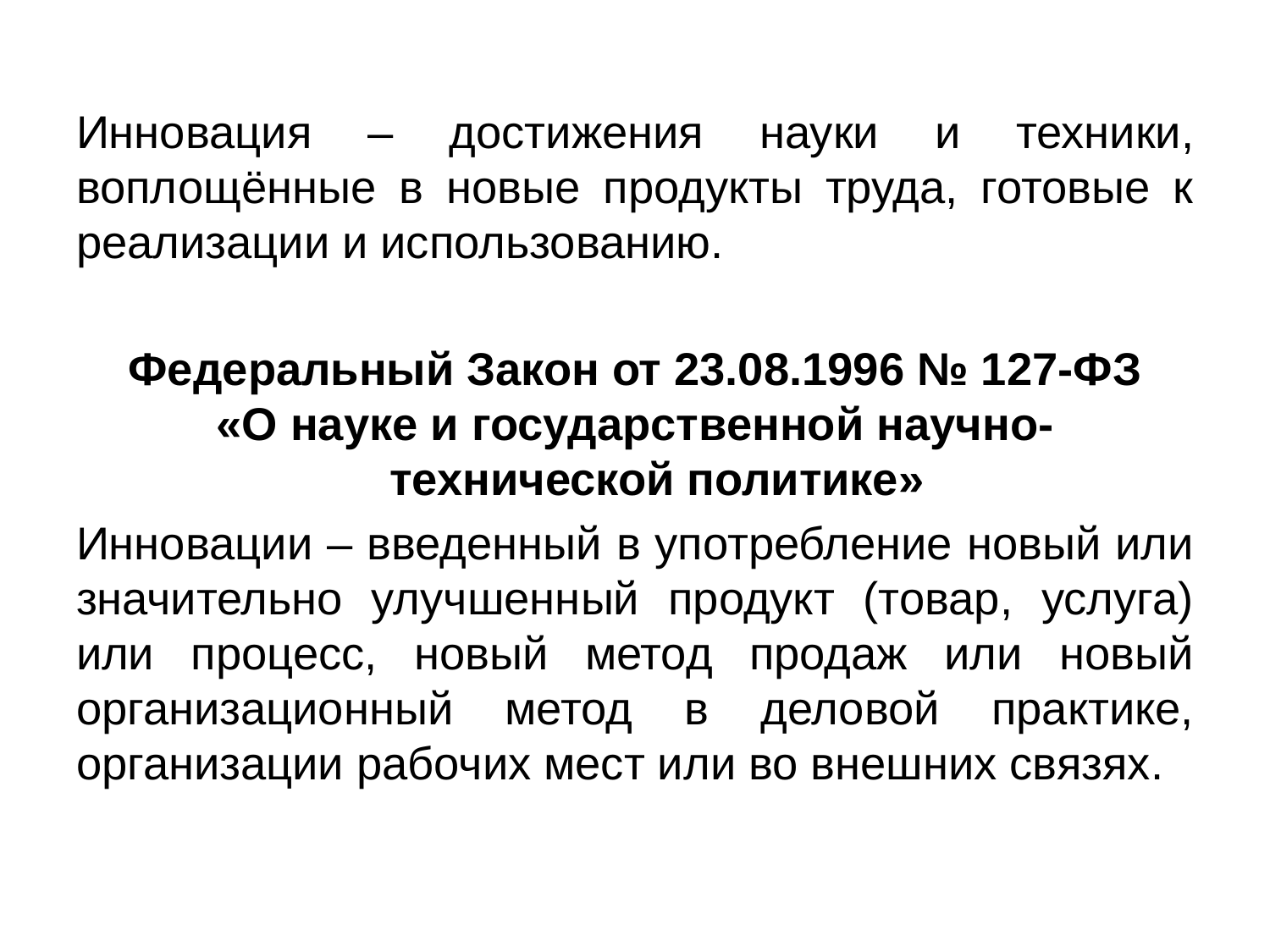

Инновация – достижения науки и техники, воплощённые в новые продукты труда, готовые к реализации и использованию.

Федеральный Закон от 23.08.1996 № 127-ФЗ
«О науке и государственной научно-технической политике»
Инновации – введенный в употребление новый или значительно улучшенный продукт (товар, услуга) или процесс, новый метод продаж или новый организационный метод в деловой практике, организации рабочих мест или во внешних связях.